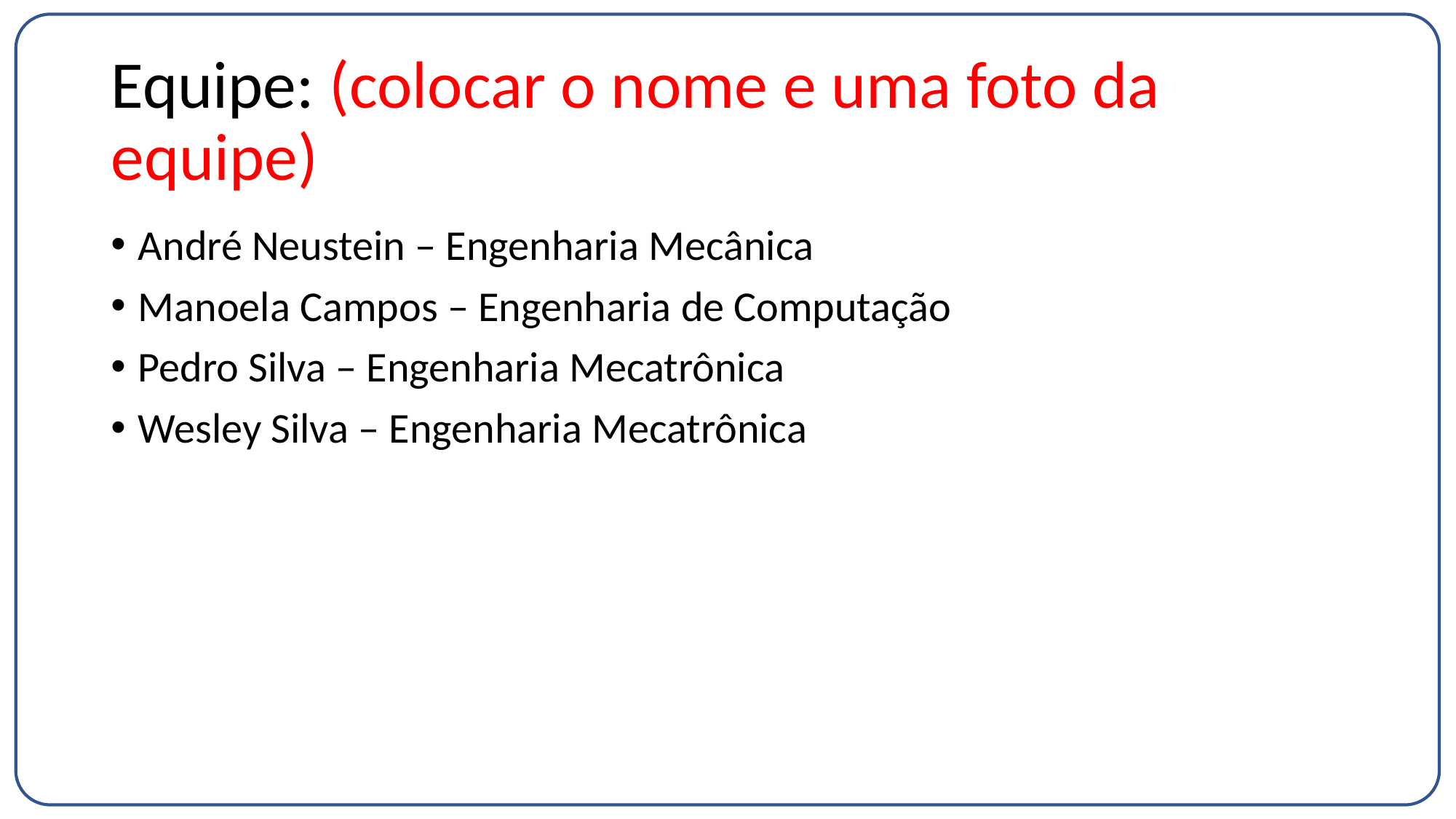

# Equipe: (colocar o nome e uma foto da equipe)
André Neustein – Engenharia Mecânica
Manoela Campos – Engenharia de Computação
Pedro Silva – Engenharia Mecatrônica
Wesley Silva – Engenharia Mecatrônica